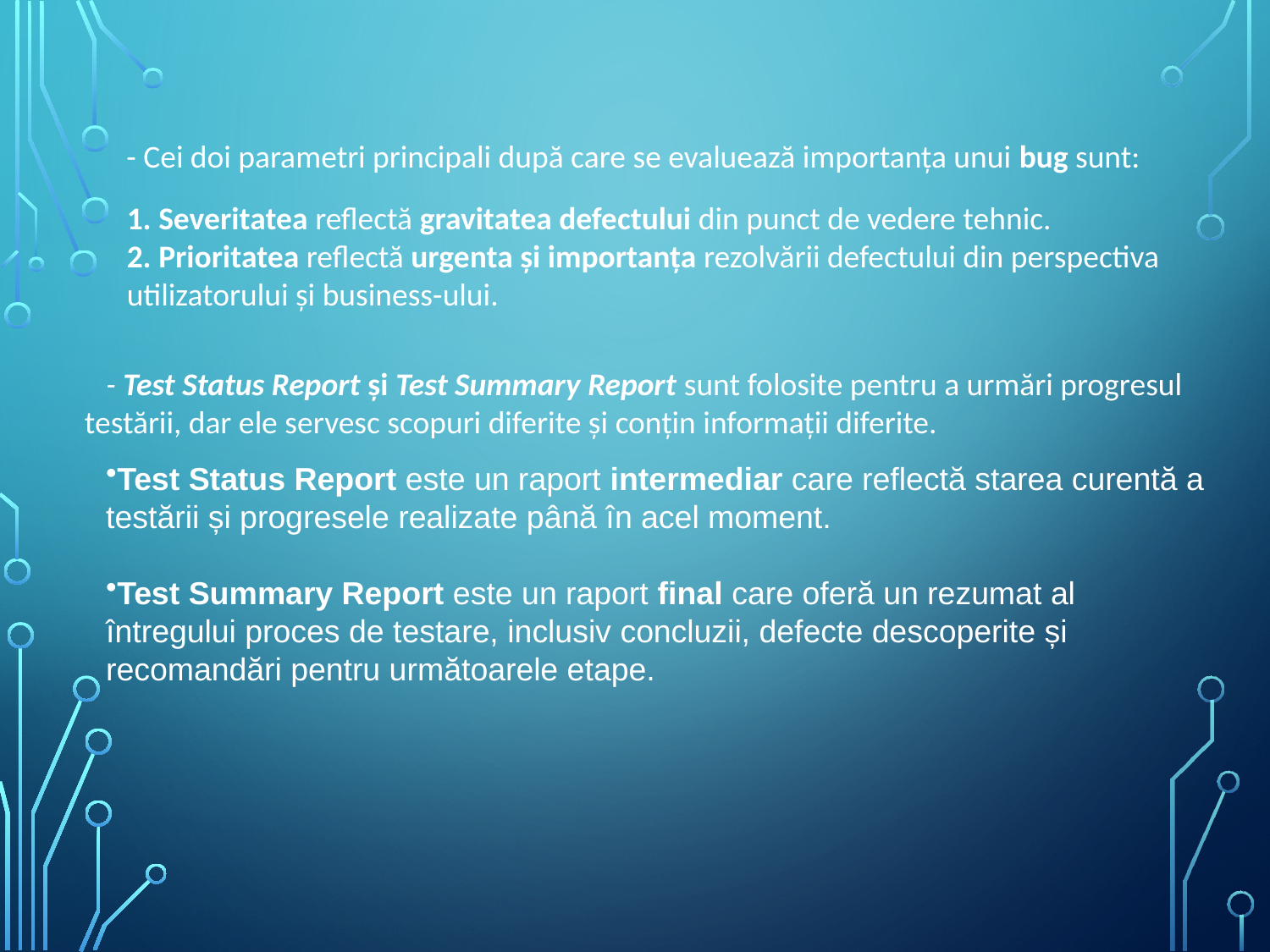

- Cei doi parametri principali după care se evaluează importanța unui bug sunt:

1. Severitatea reflectă gravitatea defectului din punct de vedere tehnic.
2. Prioritatea reflectă urgenta și importanța rezolvării defectului din perspectiva utilizatorului și business-ului.

   - Test Status Report și Test Summary Report sunt folosite pentru a urmări progresul testării, dar ele servesc scopuri diferite și conțin informații diferite.

Test Status Report este un raport intermediar care reflectă starea curentă a testării și progresele realizate până în acel moment.

Test Summary Report este un raport final care oferă un rezumat al întregului proces de testare, inclusiv concluzii, defecte descoperite și recomandări pentru următoarele etape.